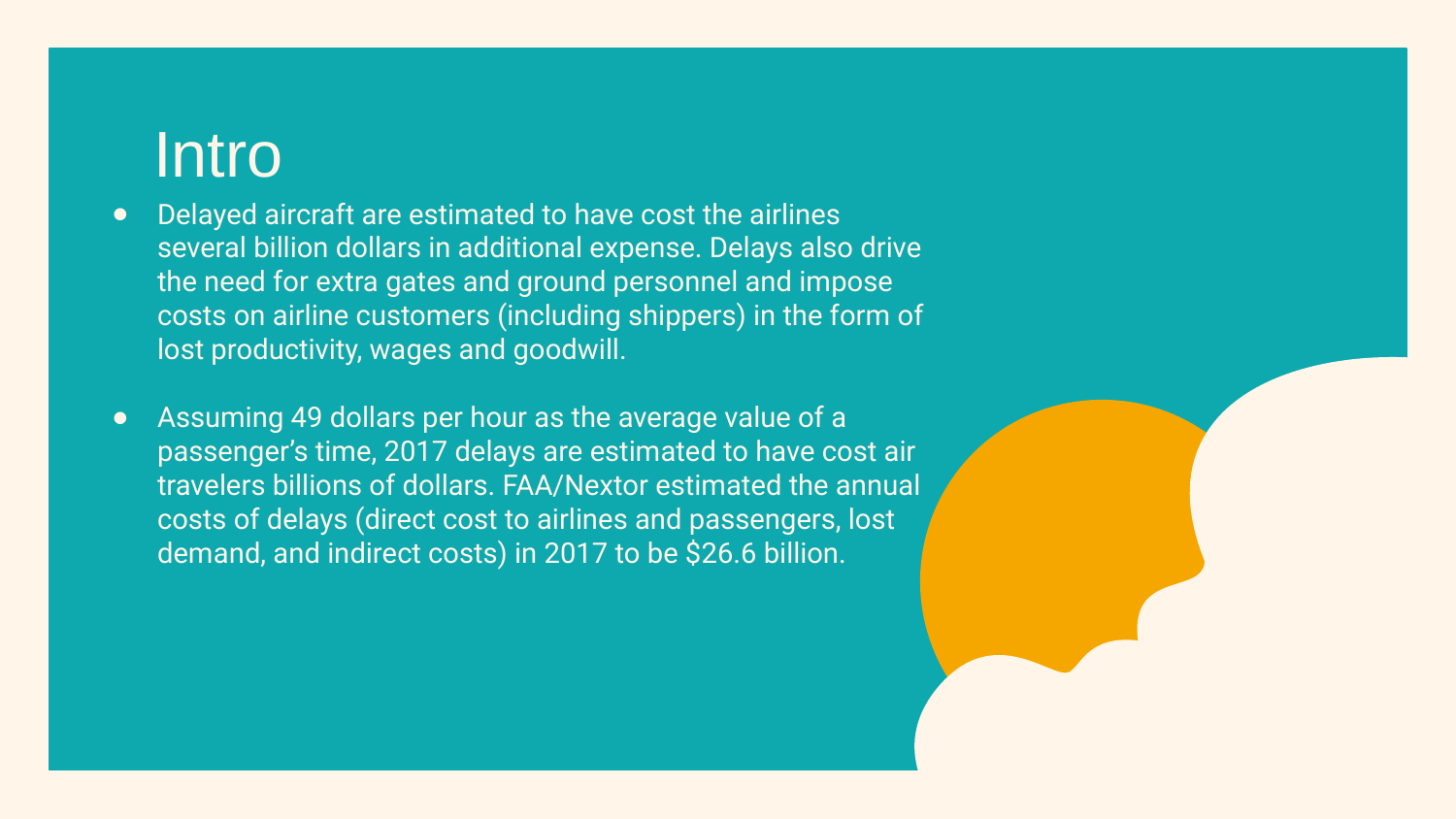

Intro
Delayed aircraft are estimated to have cost the airlines several billion dollars in additional expense. Delays also drive the need for extra gates and ground personnel and impose costs on airline customers (including shippers) in the form of lost productivity, wages and goodwill.

Assuming 49 dollars per hour as the average value of a passenger’s time, 2017 delays are estimated to have cost air travelers billions of dollars. FAA/Nextor estimated the annual costs of delays (direct cost to airlines and passengers, lost demand, and indirect costs) in 2017 to be $26.6 billion.